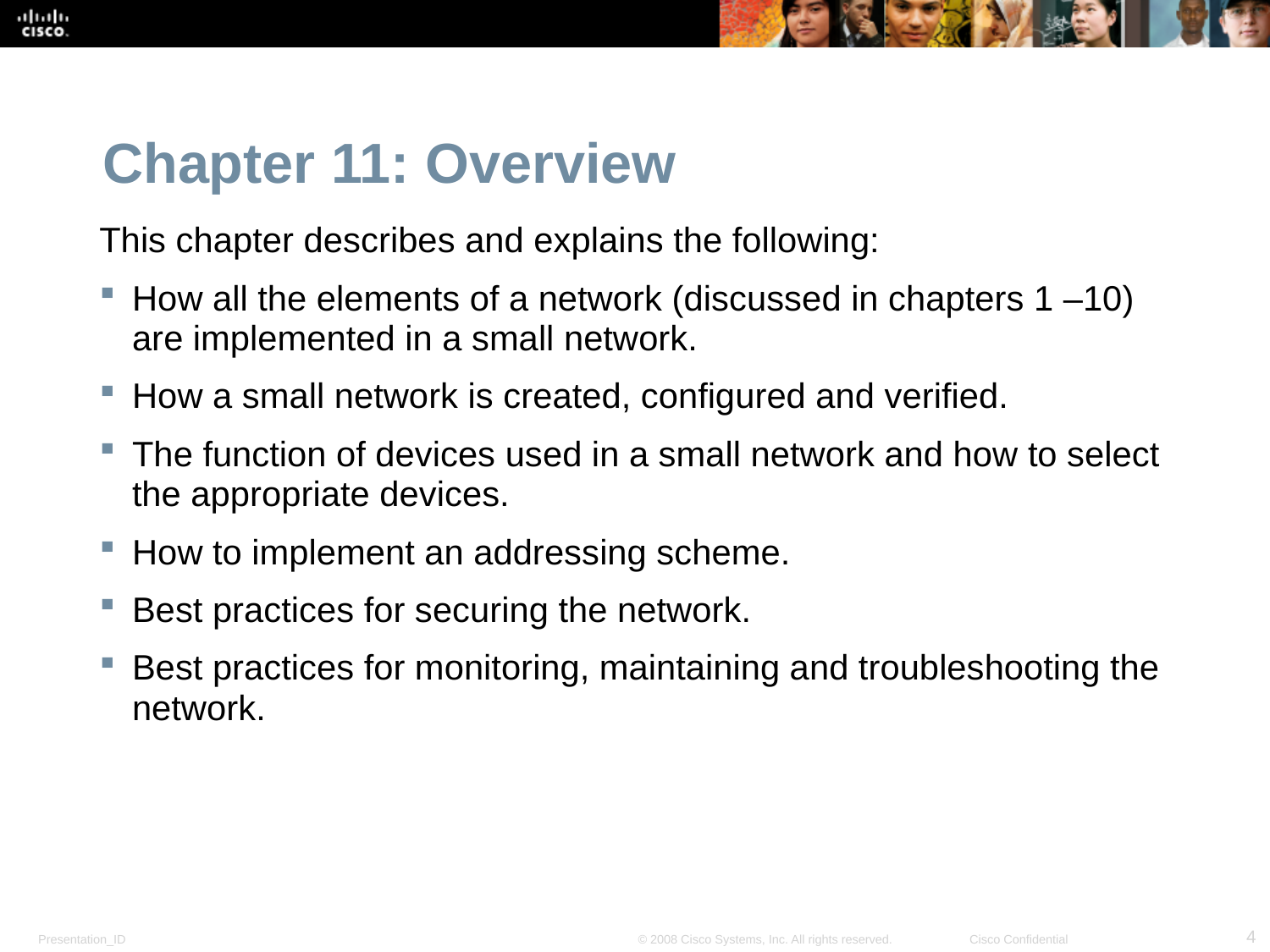

Chapter 11: Overview
This chapter describes and explains the following:
How all the elements of a network (discussed in chapters 1 –10) are implemented in a small network.
How a small network is created, configured and verified.
The function of devices used in a small network and how to select the appropriate devices.
How to implement an addressing scheme.
Best practices for securing the network.
Best practices for monitoring, maintaining and troubleshooting the network.